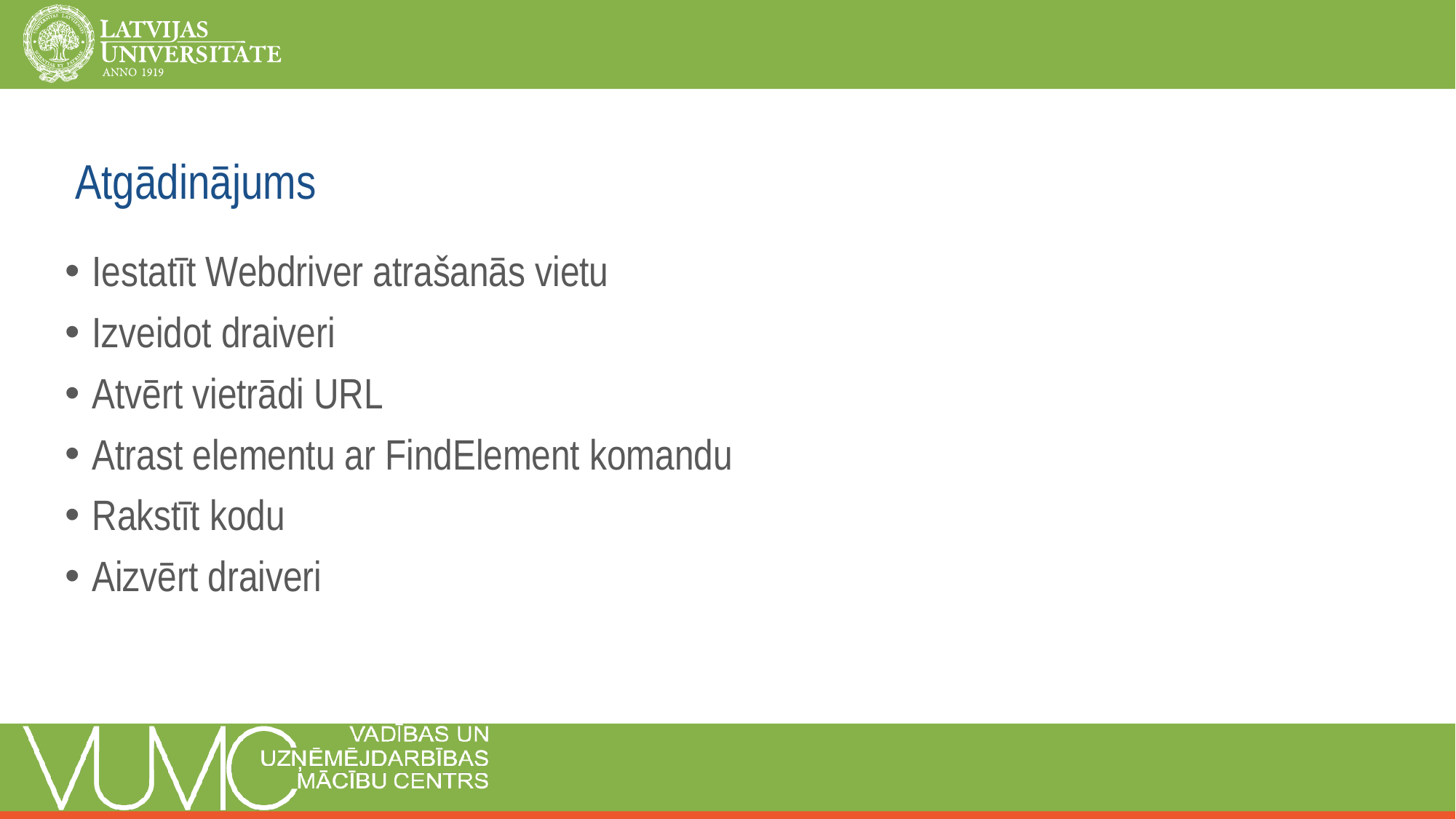

Atgādinājums
Iestatīt Webdriver atrašanās vietu
Izveidot draiveri
Atvērt vietrādi URL
Atrast elementu ar FindElement komandu
Rakstīt kodu
Aizvērt draiveri